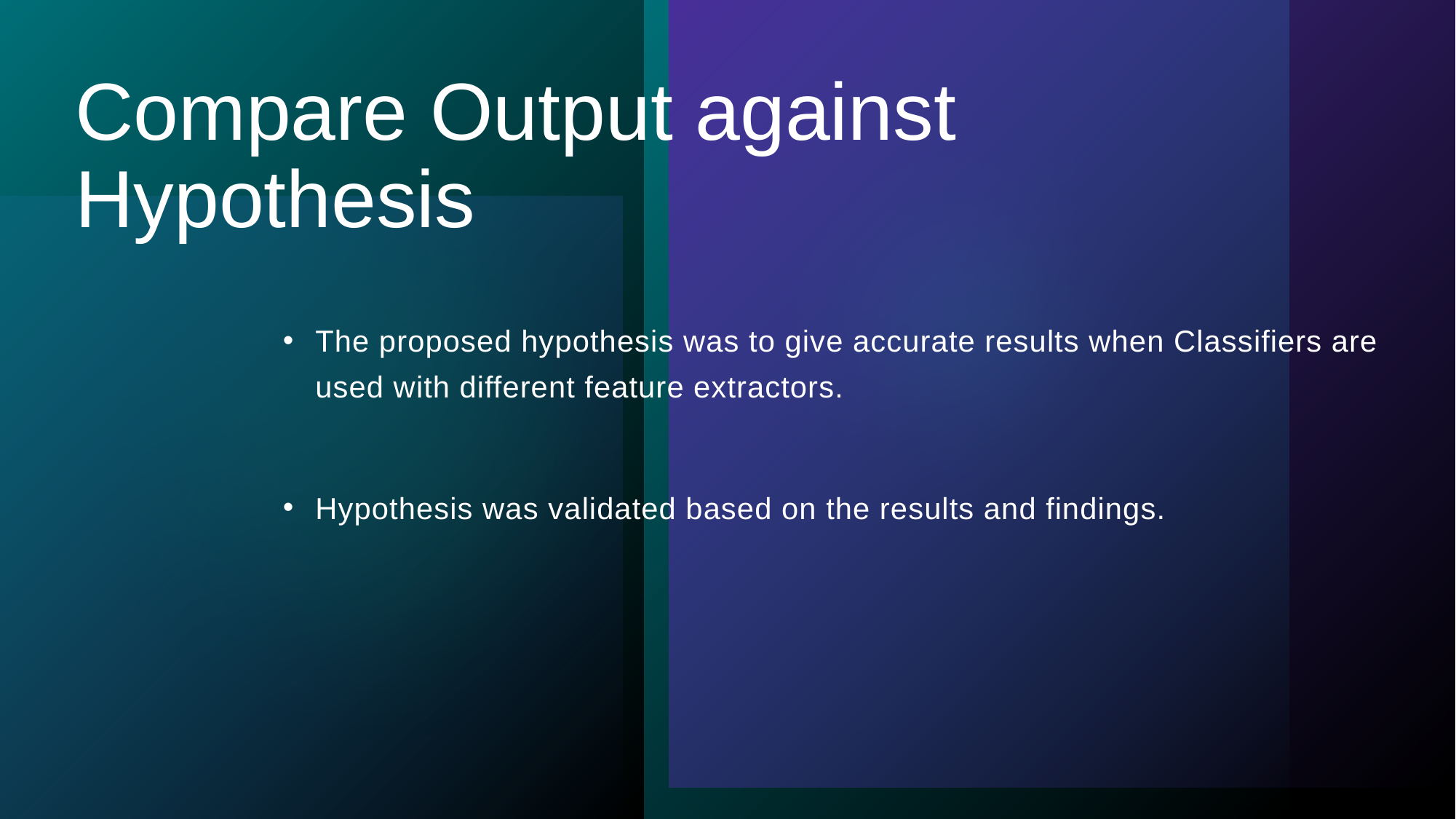

# Compare Output against Hypothesis
The proposed hypothesis was to give accurate results when Classifiers are used with different feature extractors.

Hypothesis was validated based on the results and findings.